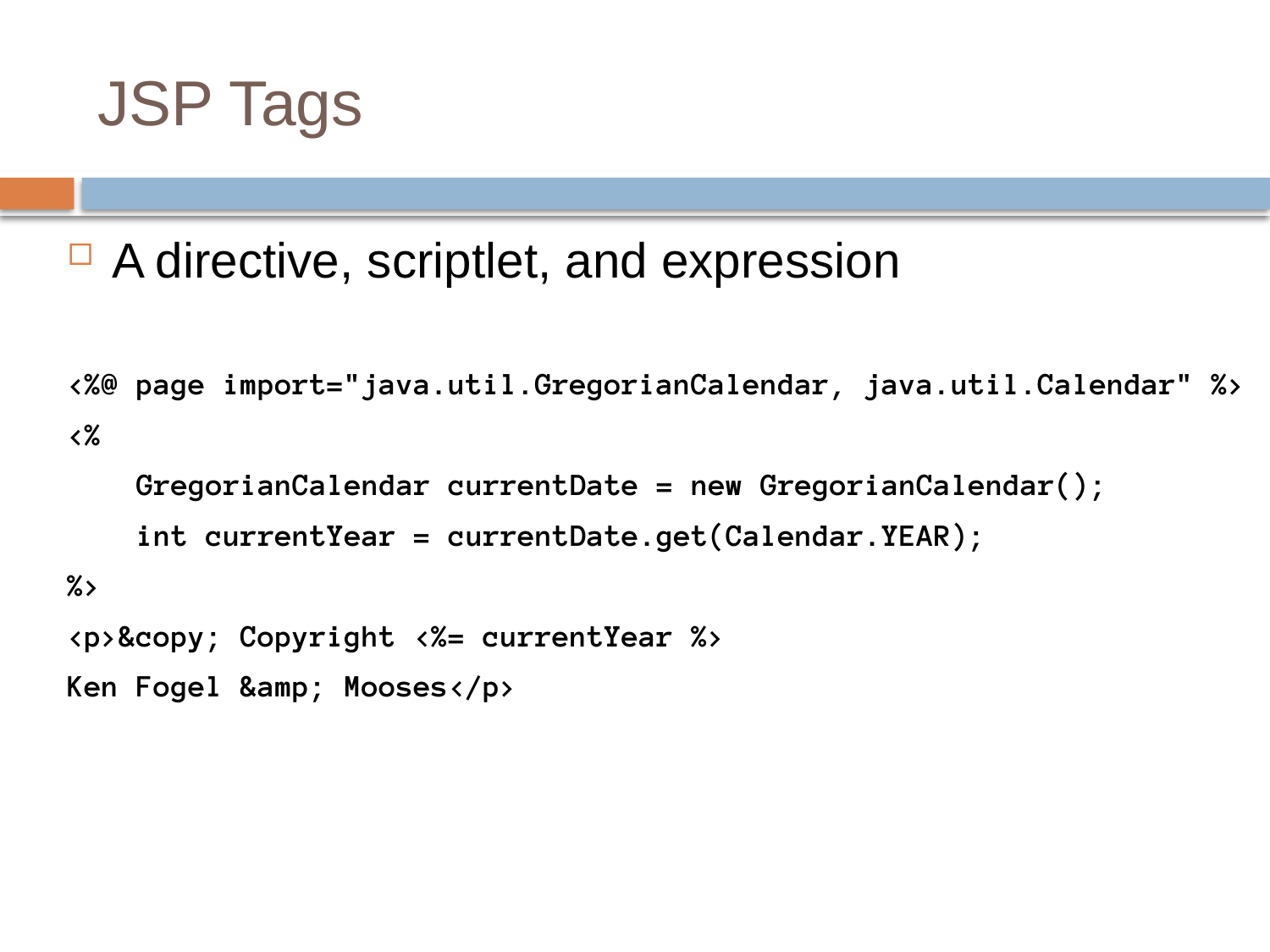

# JSP Tags
A directive, scriptlet, and expression

<%@ page import="java.util.GregorianCalendar, java.util.Calendar" %>
<%
    GregorianCalendar currentDate = new GregorianCalendar();
    int currentYear = currentDate.get(Calendar.YEAR);
%>
<p>&copy; Copyright <%= currentYear %>
Ken Fogel &amp; Mooses</p>